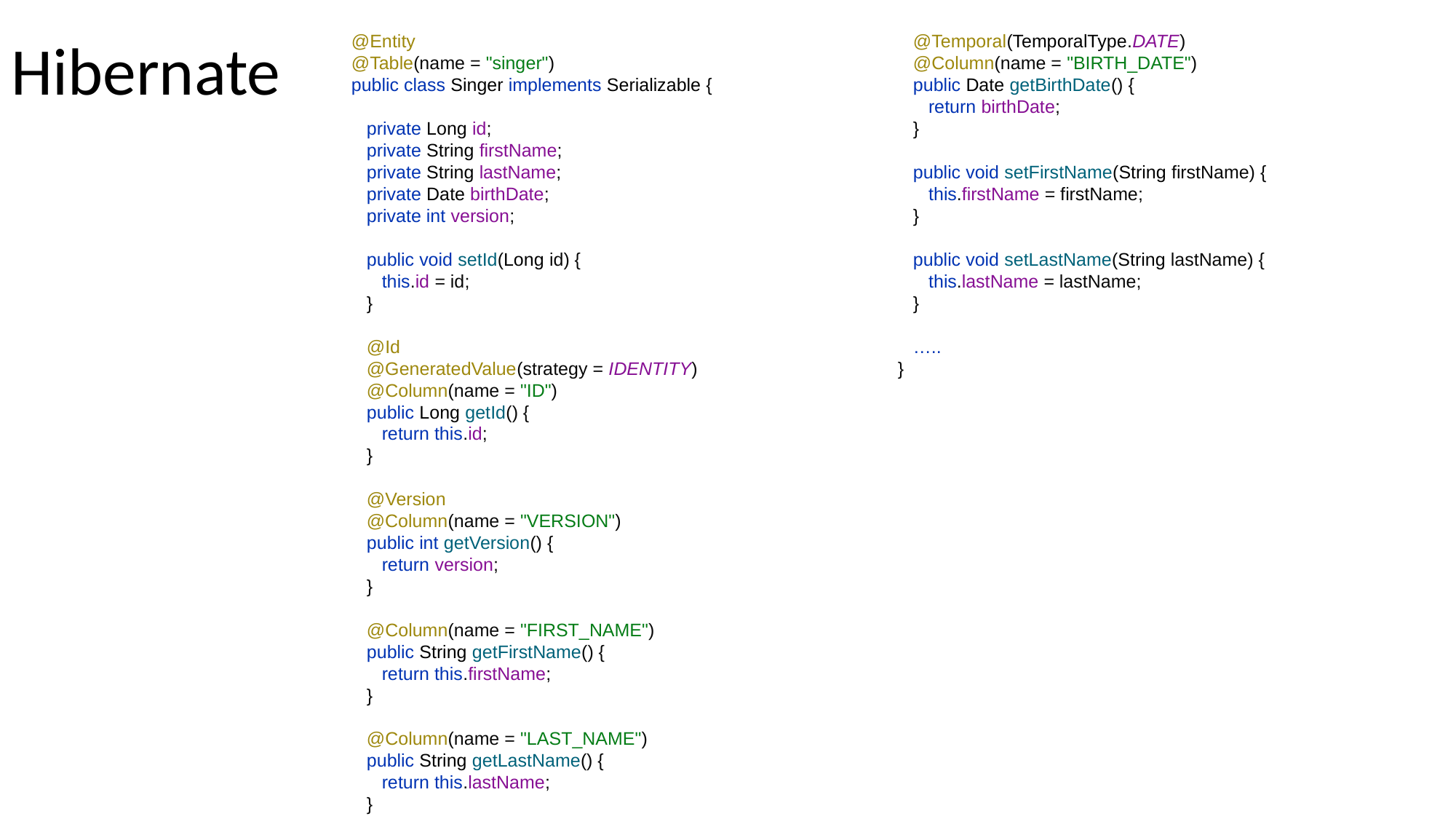

# Hibernate
@Entity
@Table(name = "singer")
public class Singer implements Serializable {
   private Long id;
   private String firstName;
   private String lastName;
   private Date birthDate;
   private int version;
   public void setId(Long id) {
      this.id = id;
   }
   @Id
   @GeneratedValue(strategy = IDENTITY)
   @Column(name = "ID")
   public Long getId() {
      return this.id;
   }
   @Version
   @Column(name = "VERSION")
   public int getVersion() {
      return version;
   }
   @Column(name = "FIRST_NAME")
   public String getFirstName() {
      return this.firstName;
   }
   @Column(name = "LAST_NAME")
   public String getLastName() {
      return this.lastName;
   }
   @Temporal(TemporalType.DATE)
   @Column(name = "BIRTH_DATE")
   public Date getBirthDate() {
      return birthDate;
   }
   public void setFirstName(String firstName) {
      this.firstName = firstName;
   }
   public void setLastName(String lastName) {
      this.lastName = lastName;
   }
   …..
}